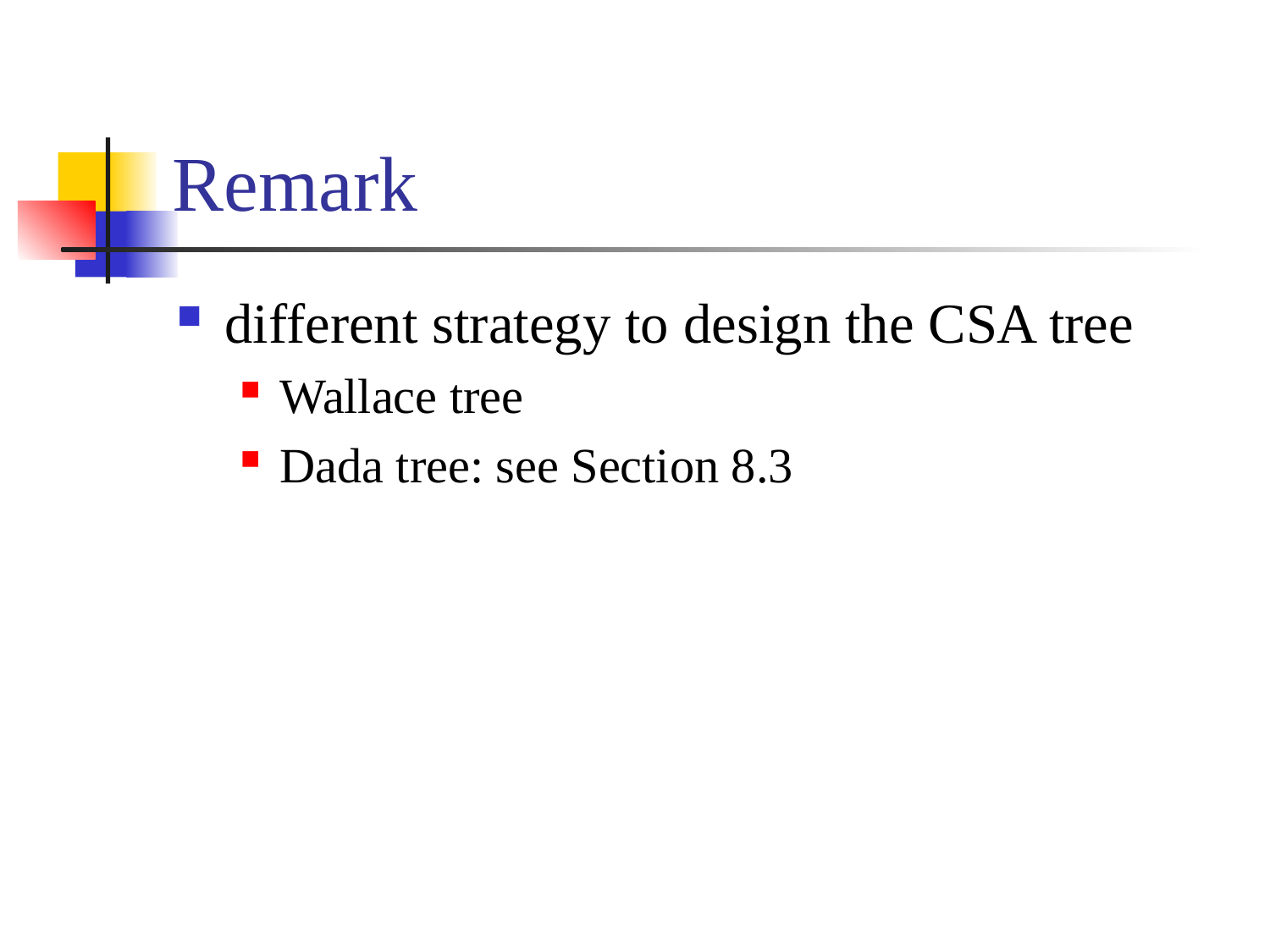

# Remark
different strategy to design the CSA tree
Wallace tree
Dada tree: see Section 8.3